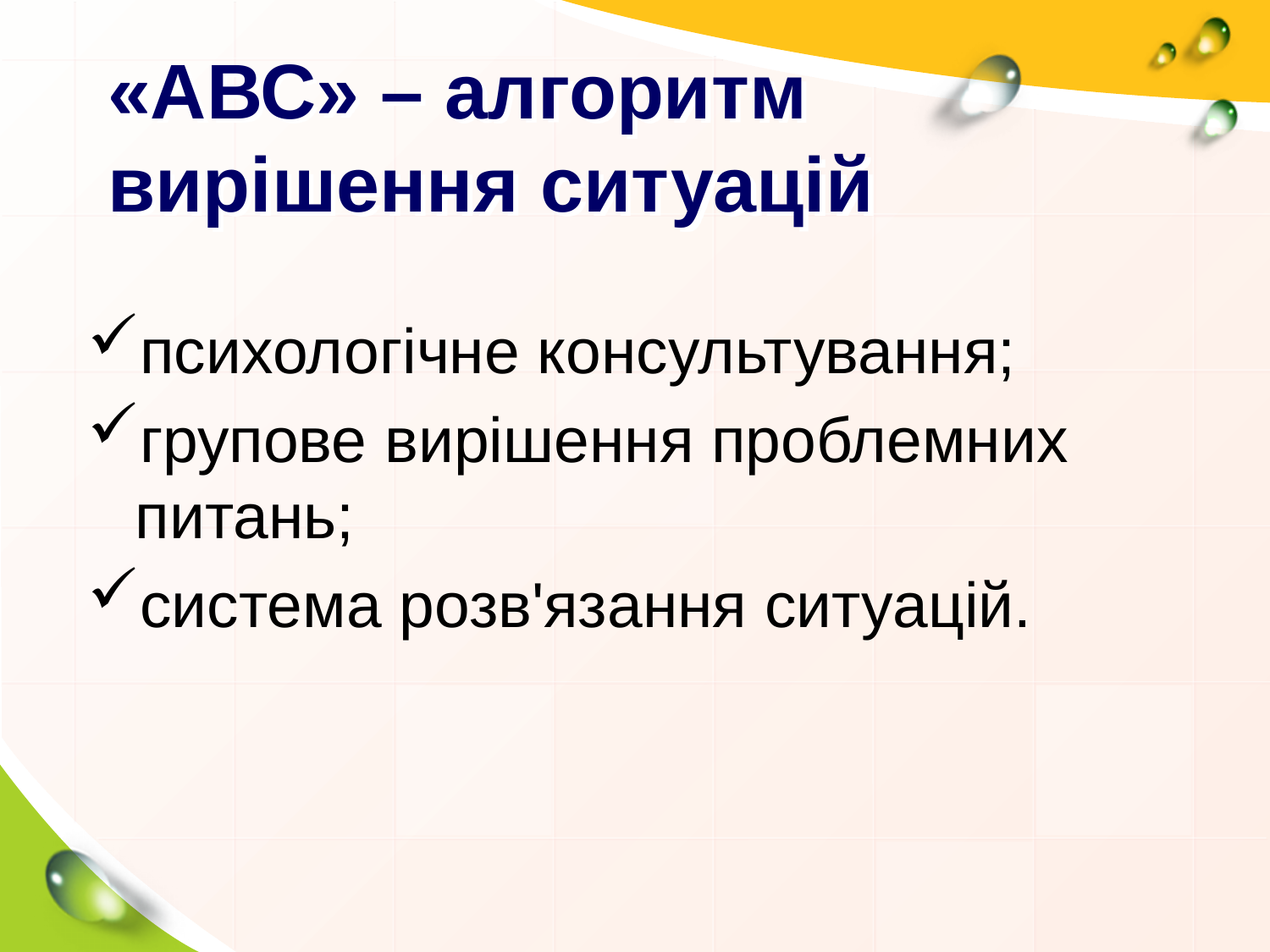

# «АВС» – алгоритм вирішення ситуацій

психологічне консультування;
групове вирішення проблемних питань;
система розв'язання ситуацій.